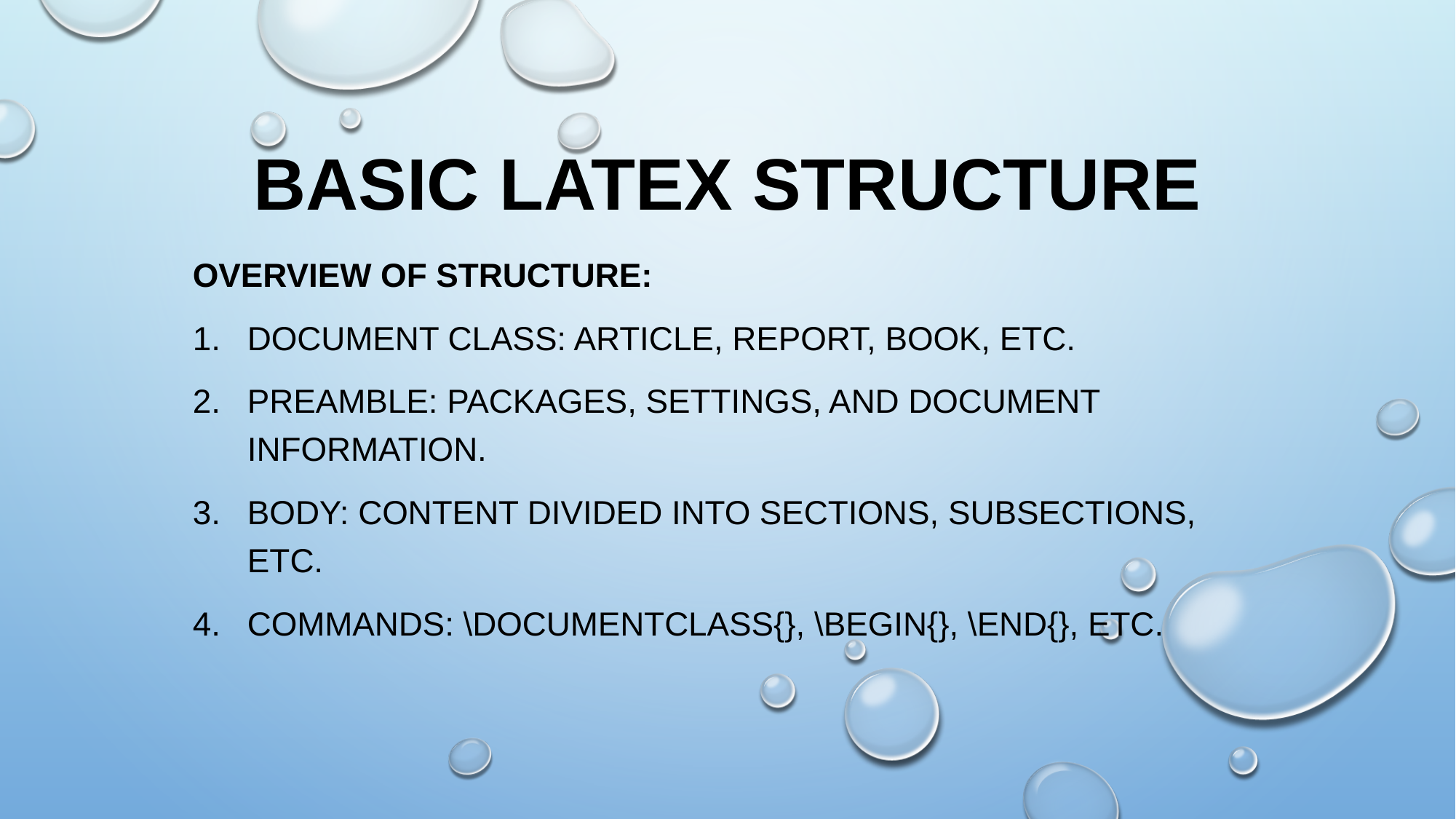

# Basic LaTeX Structure
Overview of structure:
Document class: Article, report, book, etc.
Preamble: Packages, settings, and document information.
Body: Content divided into sections, subsections, etc.
Commands: \documentclass{}, \begin{}, \end{}, etc.